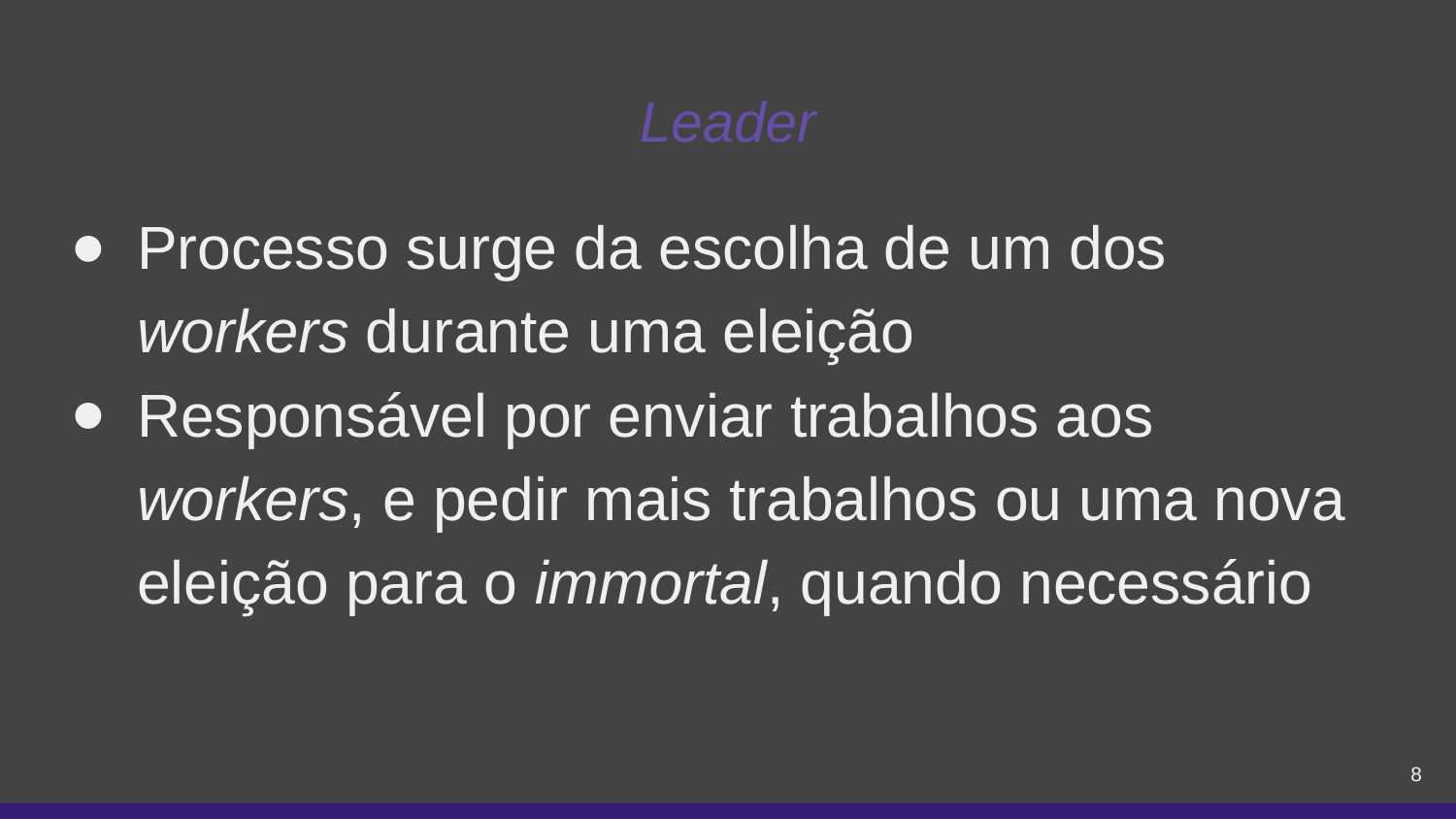

# Leader
Processo surge da escolha de um dos workers durante uma eleição
Responsável por enviar trabalhos aos workers, e pedir mais trabalhos ou uma nova eleição para o immortal, quando necessário
8